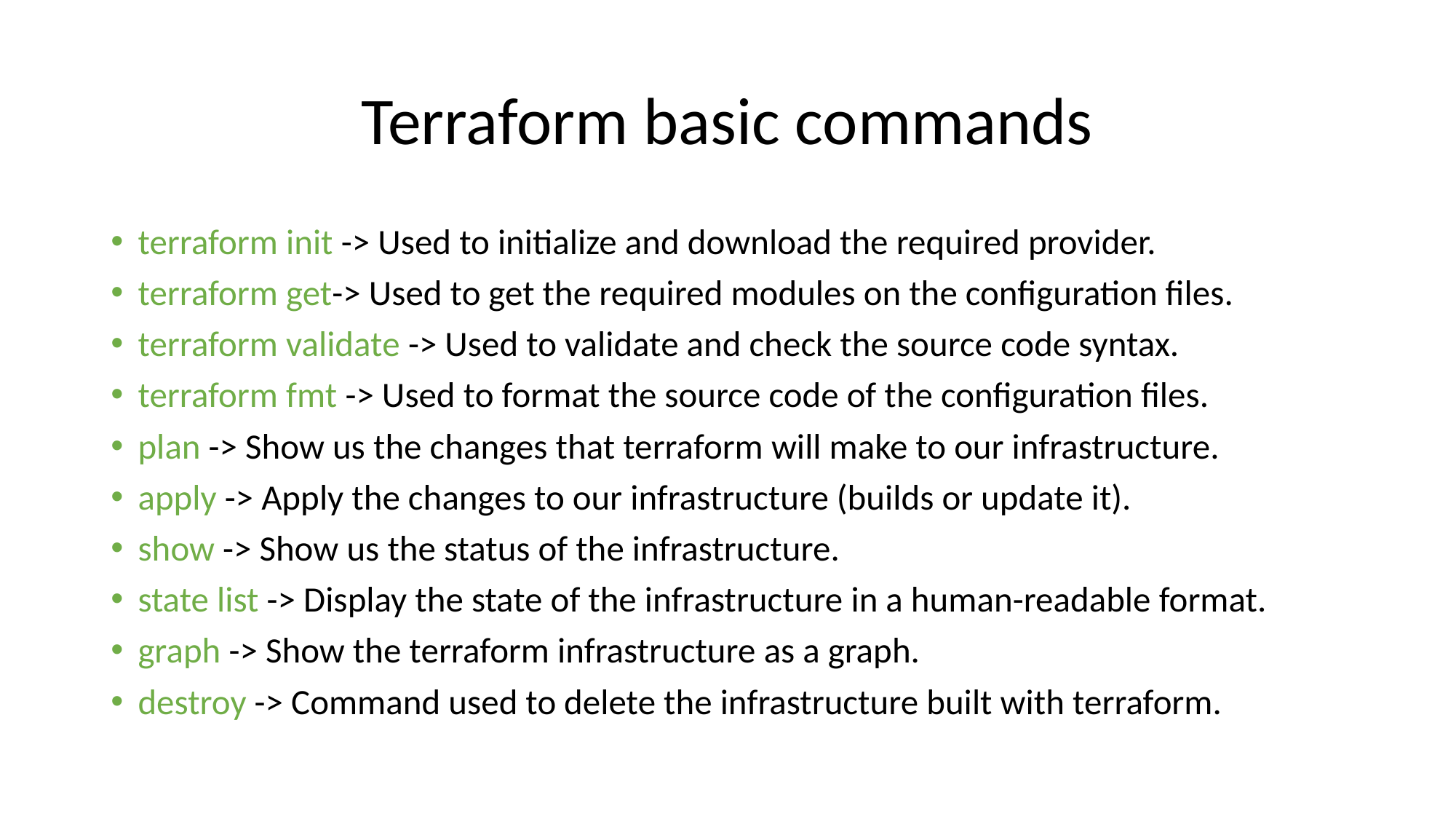

# Terraform basic commands
terraform init -> Used to initialize and download the required provider.
terraform get-> Used to get the required modules on the configuration files.
terraform validate -> Used to validate and check the source code syntax.
terraform fmt -> Used to format the source code of the configuration files.
plan -> Show us the changes that terraform will make to our infrastructure.
apply -> Apply the changes to our infrastructure (builds or update it).
show -> Show us the status of the infrastructure.
state list -> Display the state of the infrastructure in a human-readable format.
graph -> Show the terraform infrastructure as a graph.
destroy -> Command used to delete the infrastructure built with terraform.